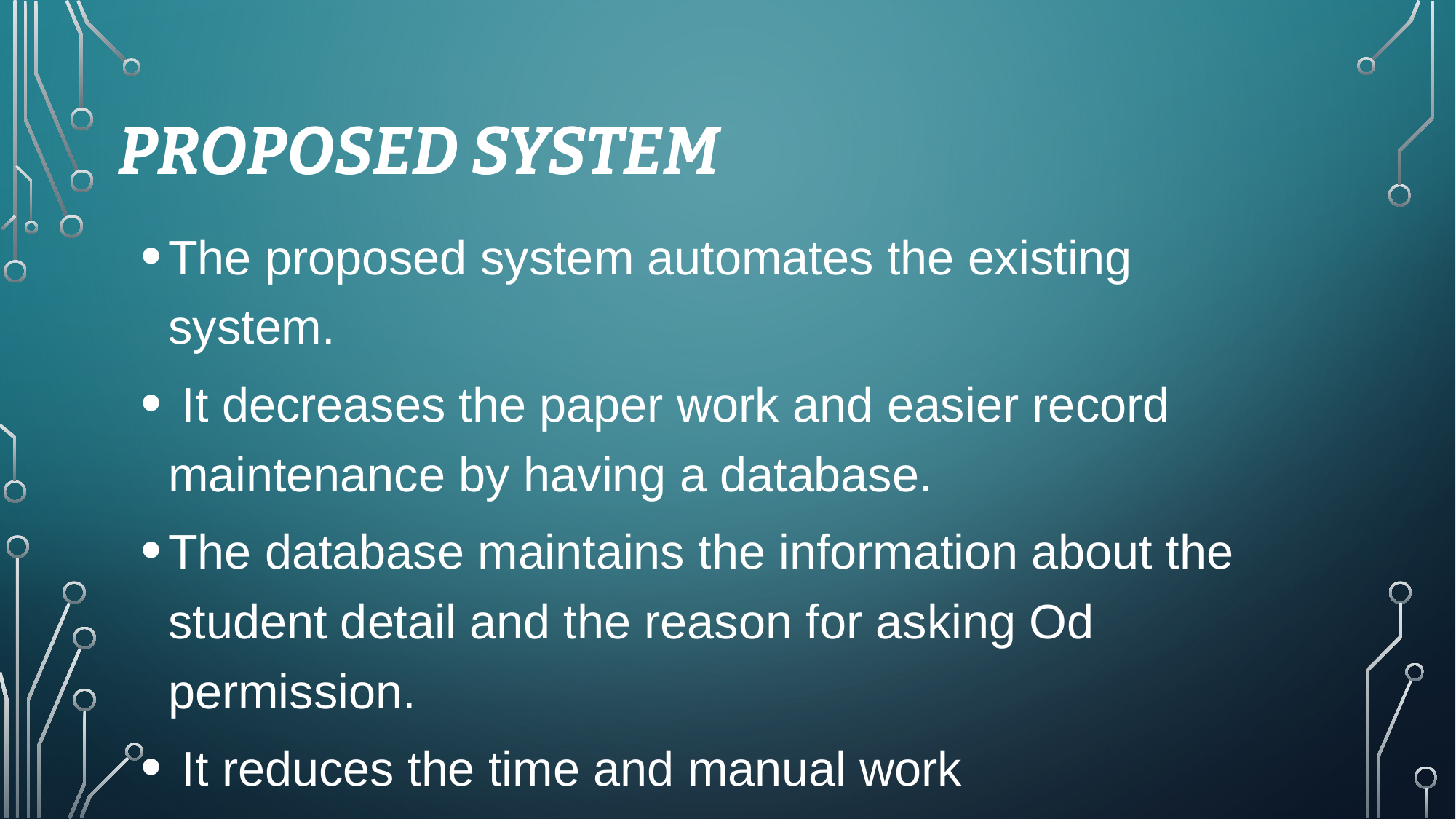

# PROPosed system
The proposed system automates the existing system.
 It decreases the paper work and easier record maintenance by having a database.
The database maintains the information about the student detail and the reason for asking Od permission.
 It reduces the time and manual work